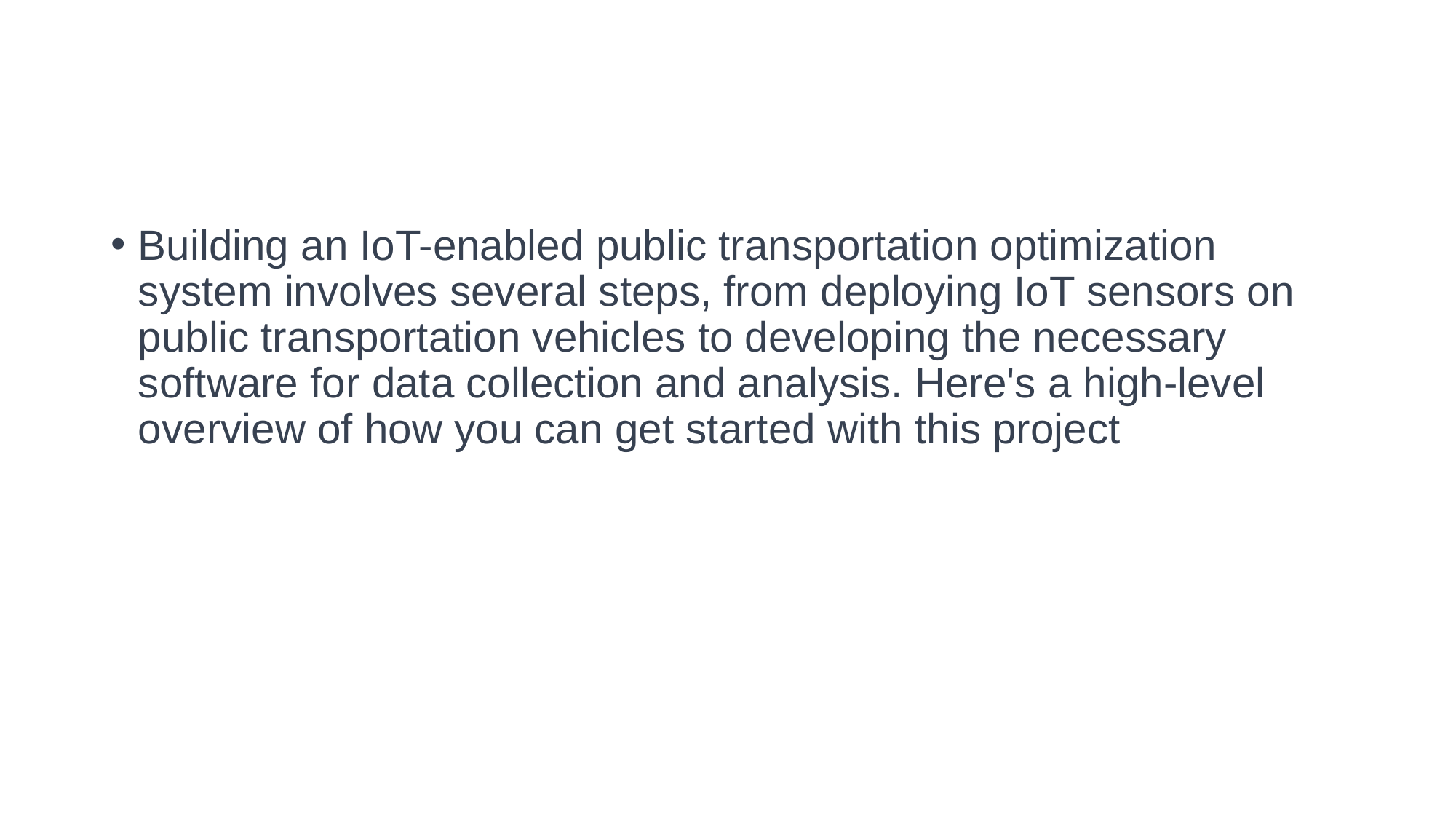

Building an IoT-enabled public transportation optimization system involves several steps, from deploying IoT sensors on public transportation vehicles to developing the necessary software for data collection and analysis. Here's a high-level overview of how you can get started with this project